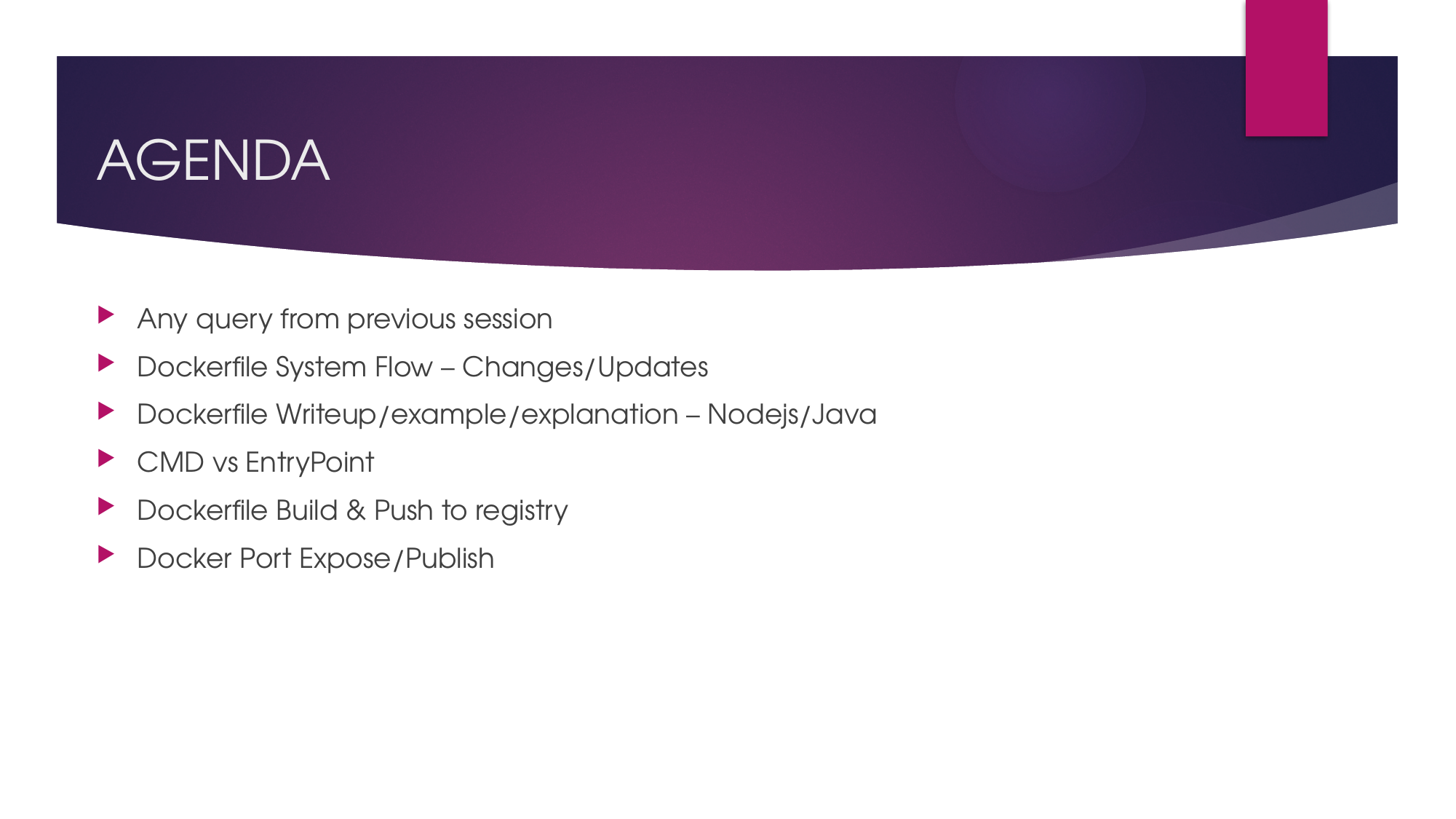

# AGENDA
Any query from previous session
Dockerfile System Flow – Changes/Updates
Dockerfile Writeup/example/explanation – Nodejs/Java
CMD vs EntryPoint
Dockerfile Build & Push to registry
Docker Port Expose/Publish